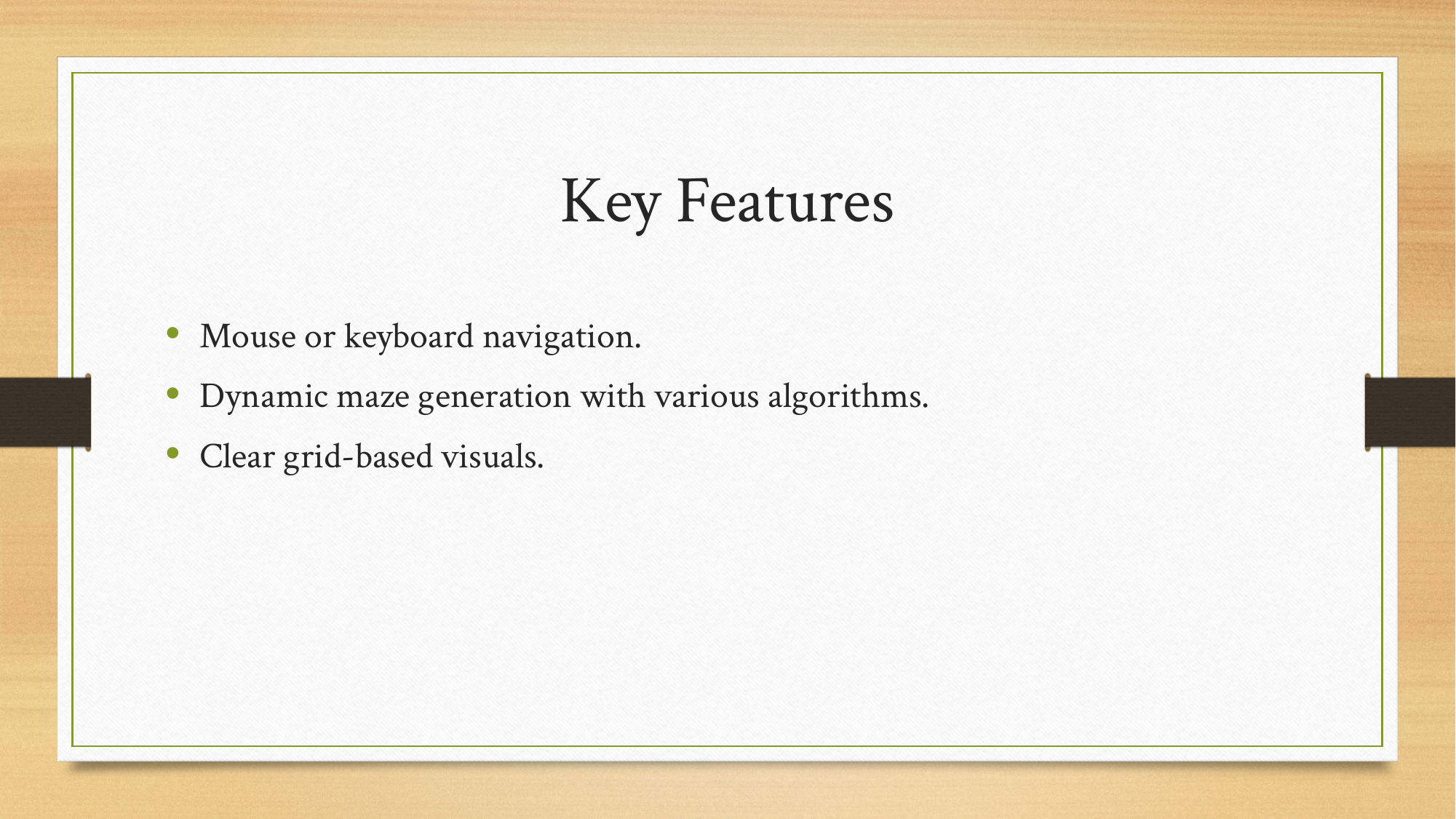

# Key Features
Mouse or keyboard navigation.
Dynamic maze generation with various algorithms.
Clear grid-based visuals.